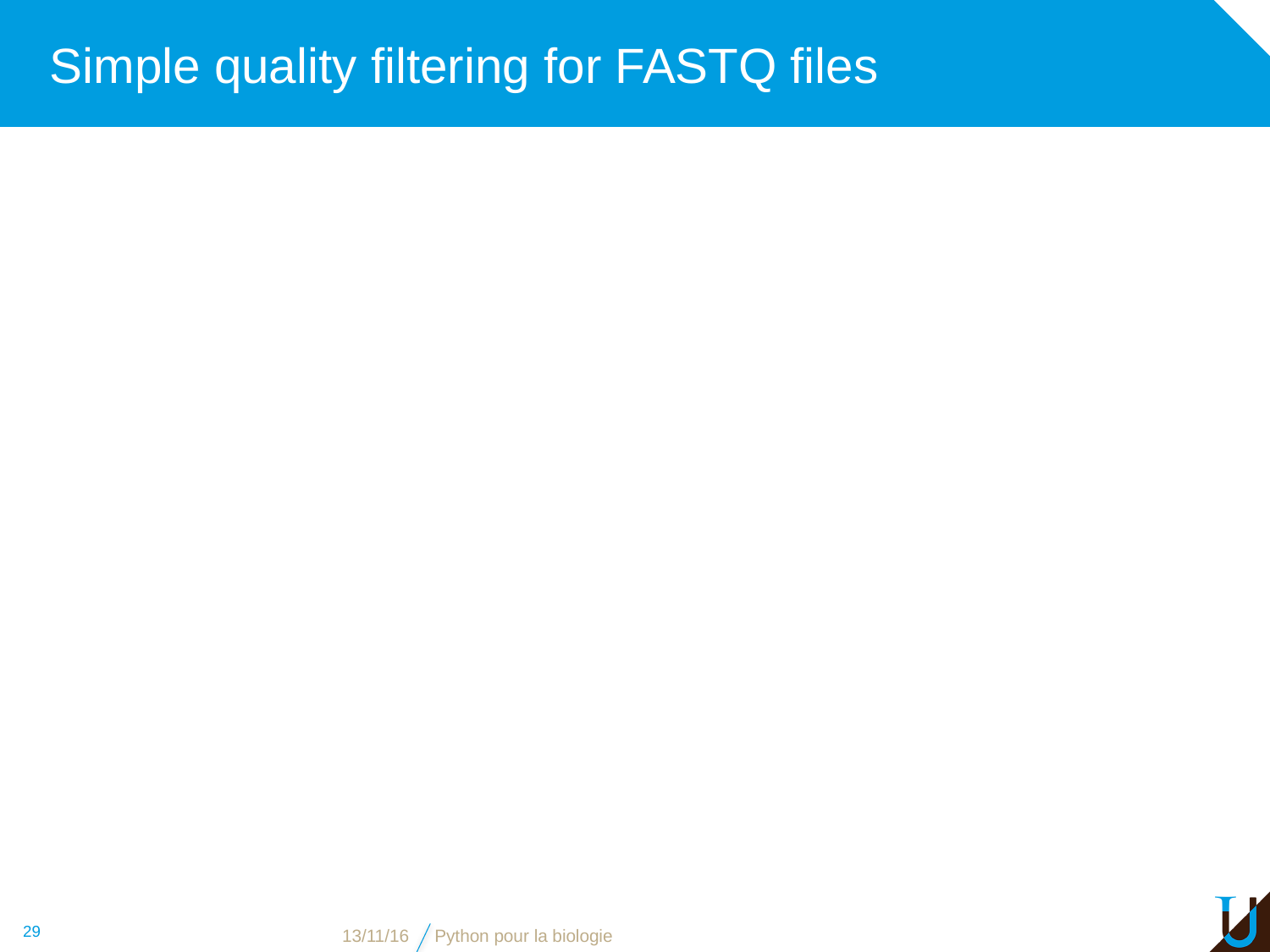

# Simple quality filtering for FASTQ files

29
13/11/16
Python pour la biologie